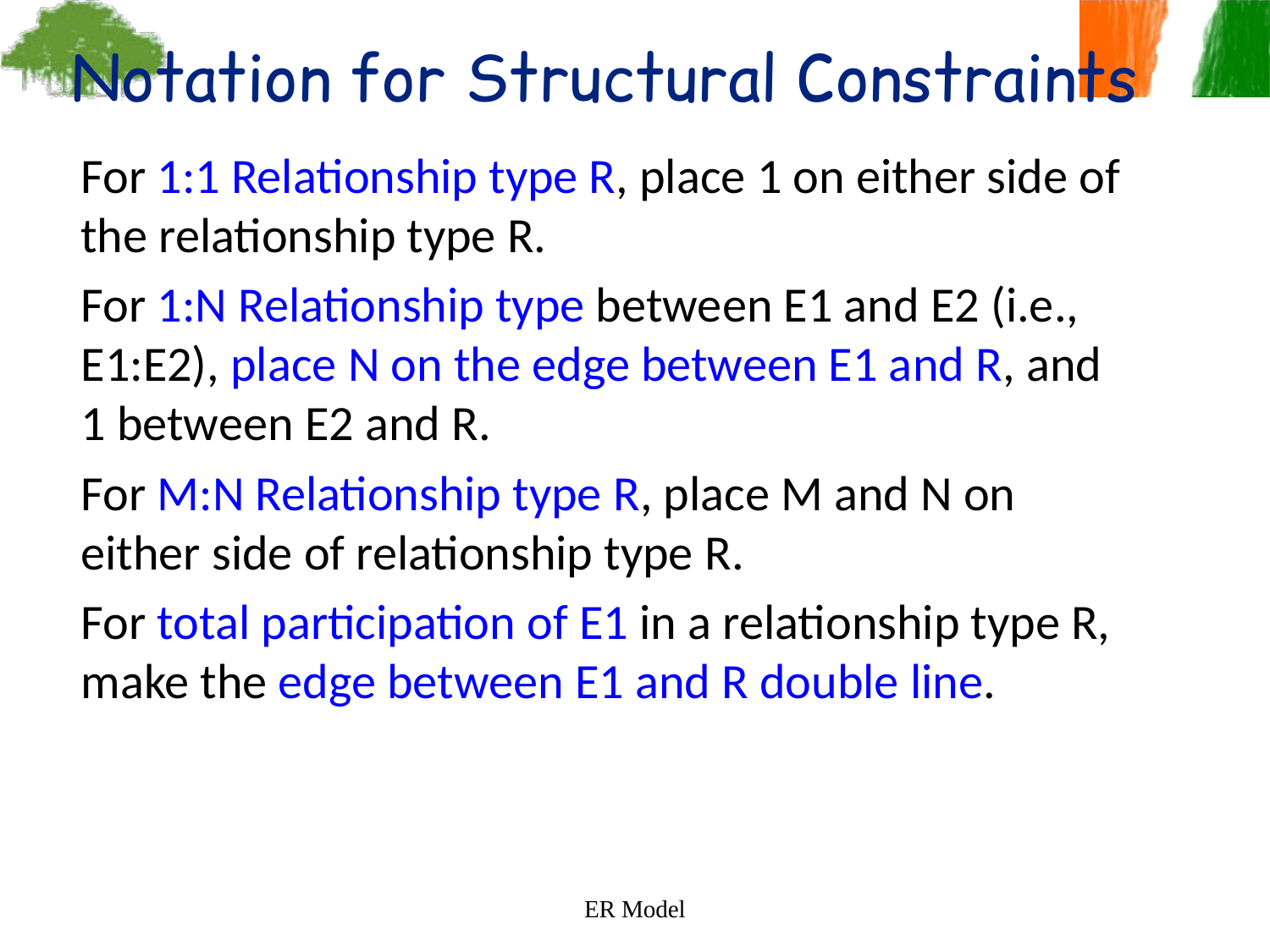

Notation for Structural Constraints
For 1:1 Relationship type R, place 1 on either side of the relationship type R.
For 1:N Relationship type between E1 and E2 (i.e., E1:E2), place N on the edge between E1 and R, and 1 between E2 and R.
For M:N Relationship type R, place M and N on either side of relationship type R.
For total participation of E1 in a relationship type R, make the edge between E1 and R double line.

ER Model